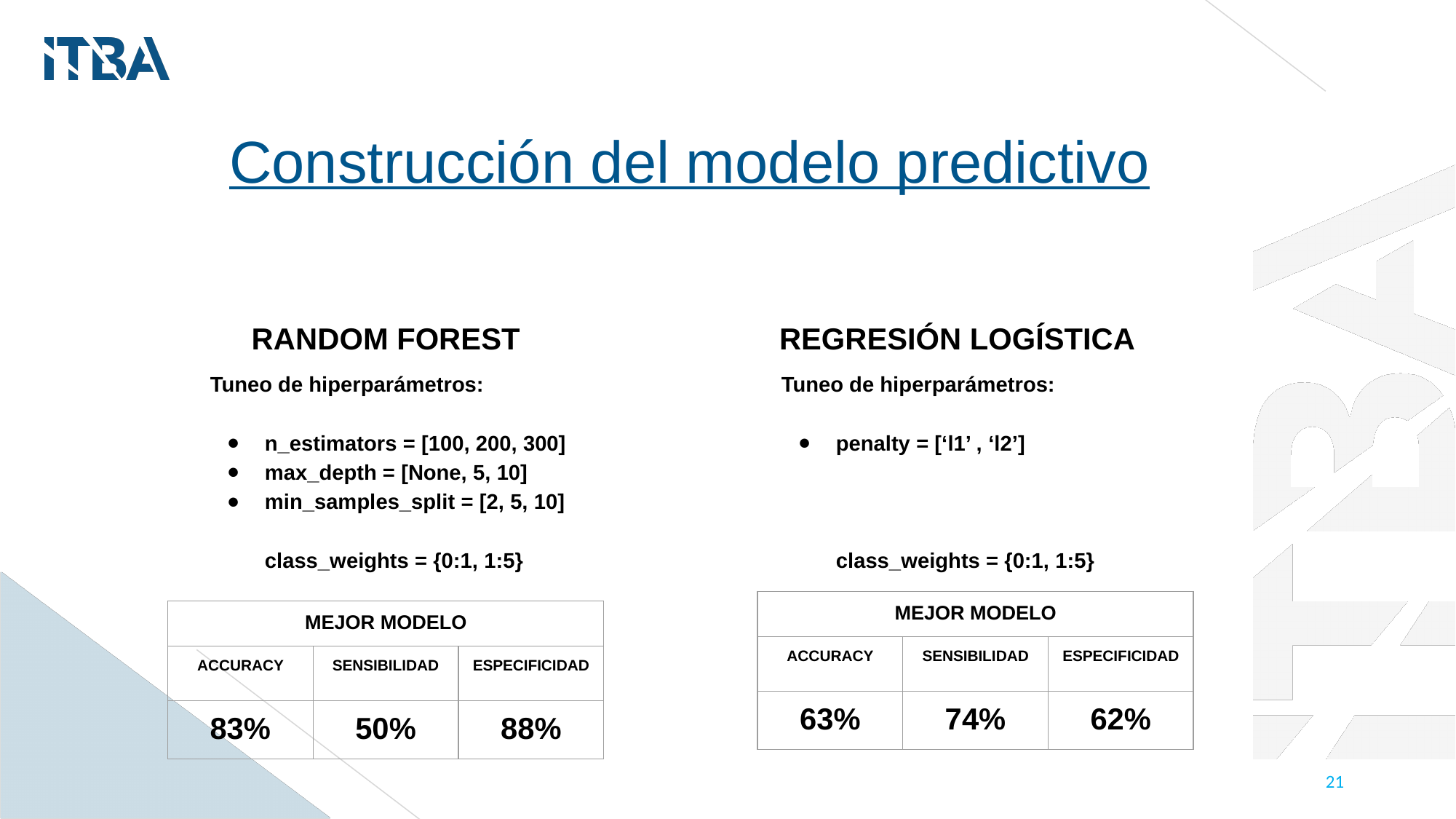

Construcción del modelo predictivo
RANDOM FOREST
REGRESIÓN LOGÍSTICA
Tuneo de hiperparámetros:

n_estimators = [100, 200, 300]
max_depth = [None, 5, 10]
min_samples_split = [2, 5, 10]

class_weights = {0:1, 1:5}
Tuneo de hiperparámetros:

penalty = [‘l1’ , ‘l2’]

class_weights = {0:1, 1:5}
| MEJOR MODELO |  |  |
| --- | --- | --- |
| ACCURACY | SENSIBILIDAD | ESPECIFICIDAD |
| 63% | 74% | 62% |
| MEJOR MODELO |  |  |
| --- | --- | --- |
| ACCURACY | SENSIBILIDAD | ESPECIFICIDAD |
| 83% | 50% | 88% |
21